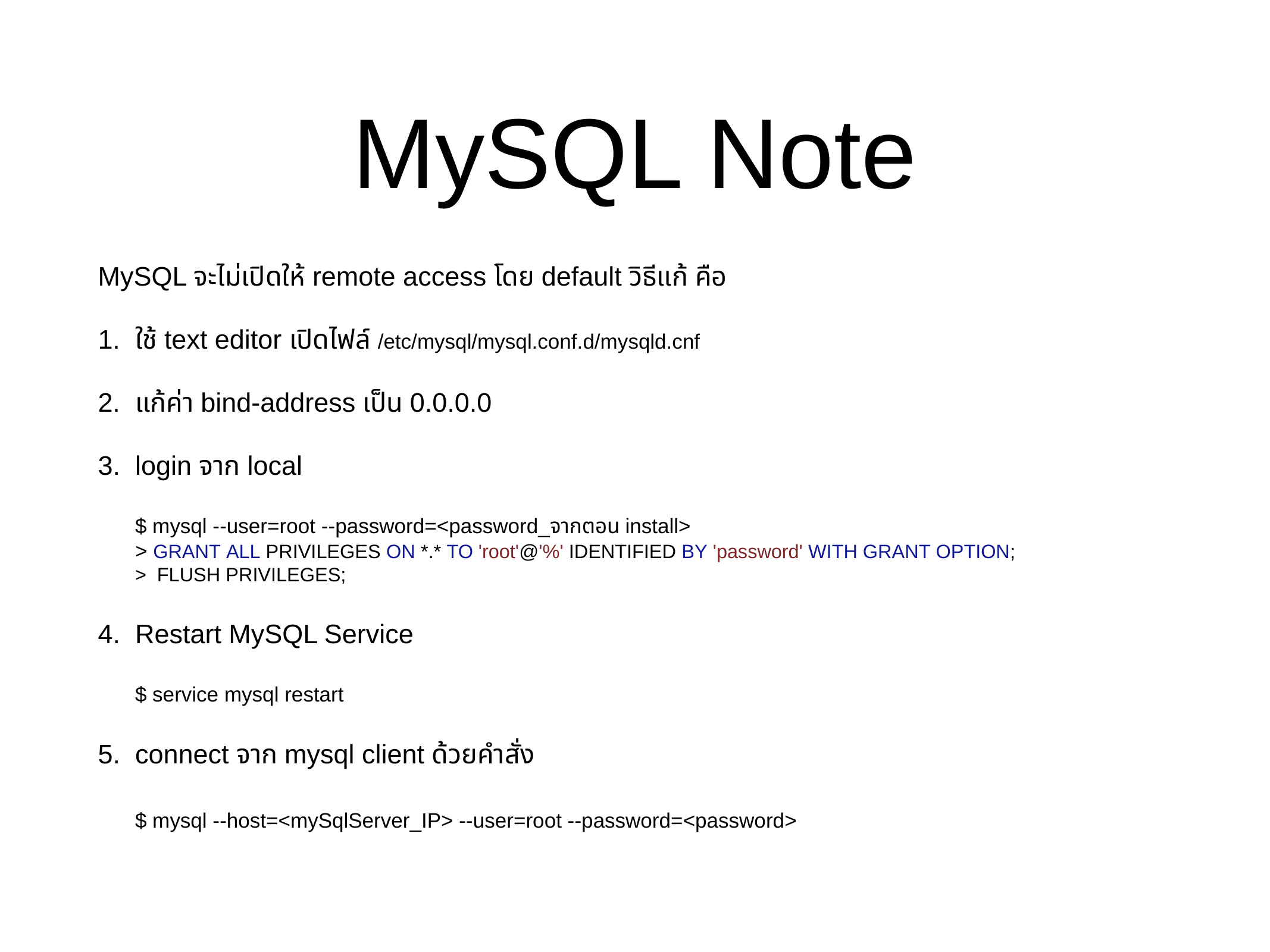

22
# MySQL Note
MySQL จะไม่เปิดให้ remote access โดย default วิธีแก้ คือ
ใช้ text editor เปิดไฟล์ /etc/mysql/mysql.conf.d/mysqld.cnf
แก้ค่า bind-address เป็น 0.0.0.0
login จาก local
$ mysql --user=root --password=<password_จากตอน install>
> GRANT ALL PRIVILEGES ON *.* TO 'root'@'%' IDENTIFIED BY 'password' WITH GRANT OPTION;
>  FLUSH PRIVILEGES;
Restart MySQL Service
$ service mysql restart
connect จาก mysql client ด้วยคำสั่ง
$ mysql --host=<mySqlServer_IP> --user=root --password=<password>